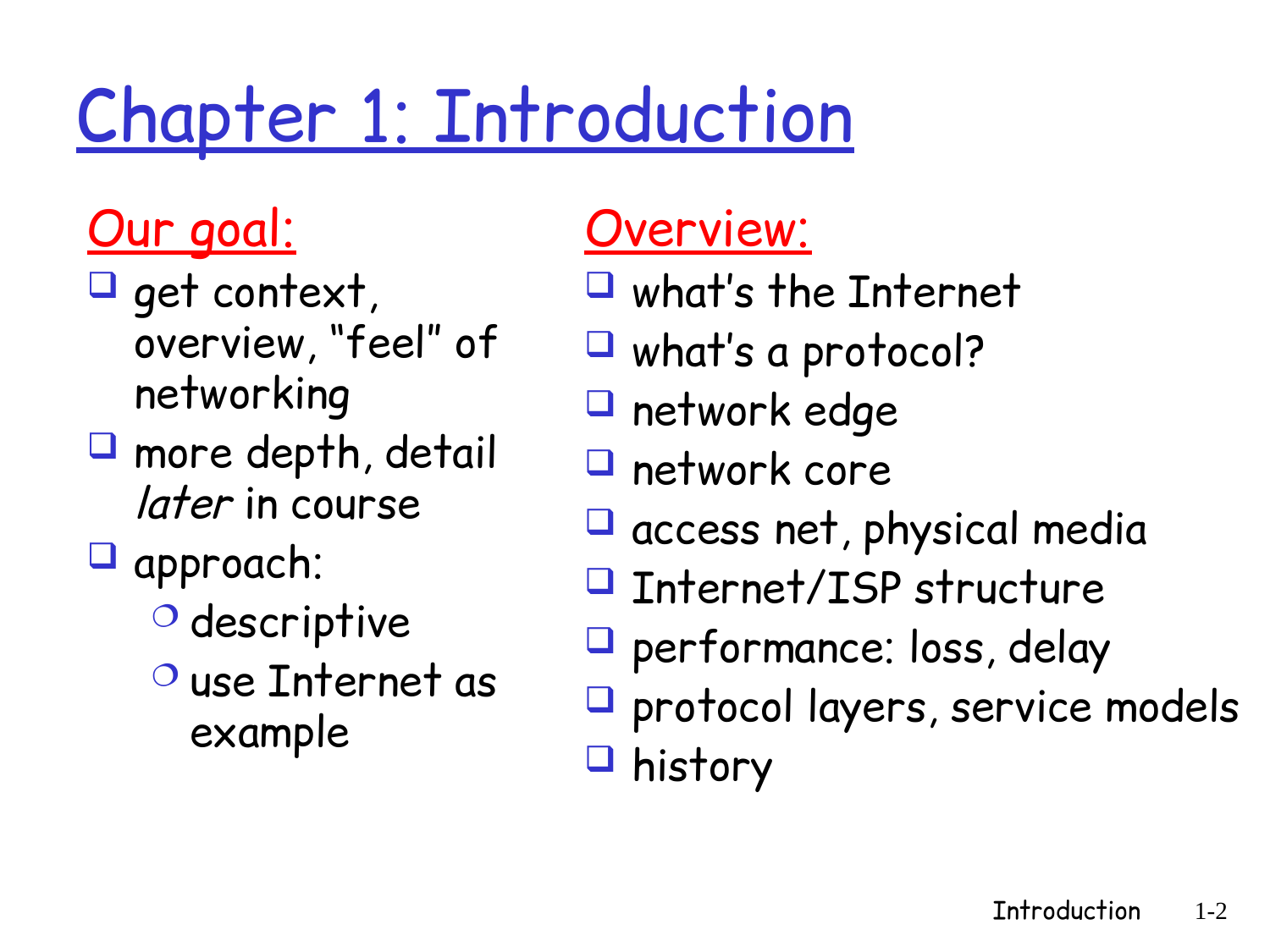

# Chapter 1: Introduction
Our goal:
get context, overview, “feel” of networking
more depth, detail later in course
approach:
descriptive
use Internet as example

Overview:
what’s the Internet
what’s a protocol?
network edge
network core
access net, physical media
Internet/ISP structure
performance: loss, delay
protocol layers, service models
history
 Introduction
1-2